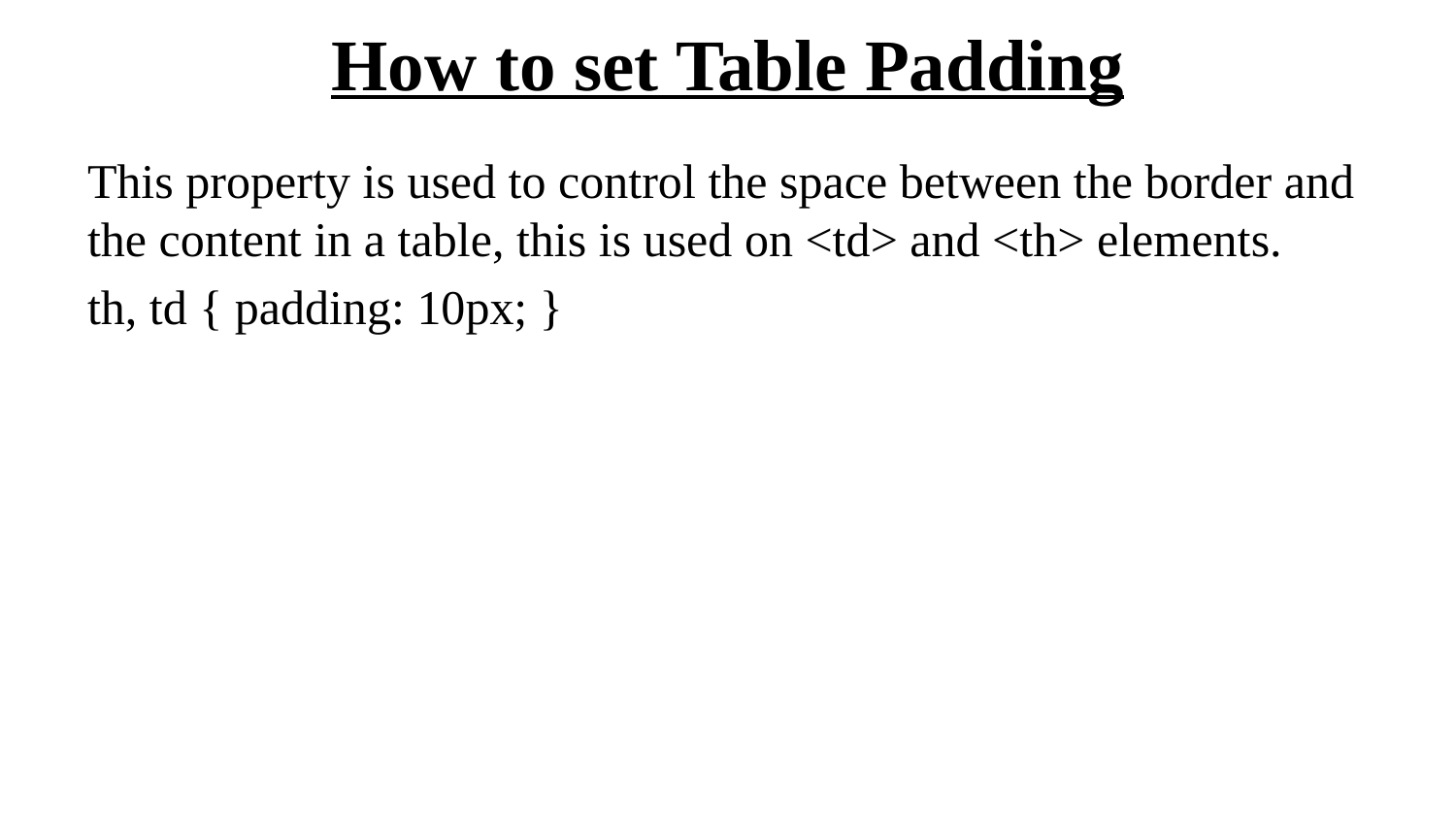

# How to set Table Padding
This property is used to control the space between the border and the content in a table, this is used on <td> and <th> elements.
th, td { padding: 10px; }